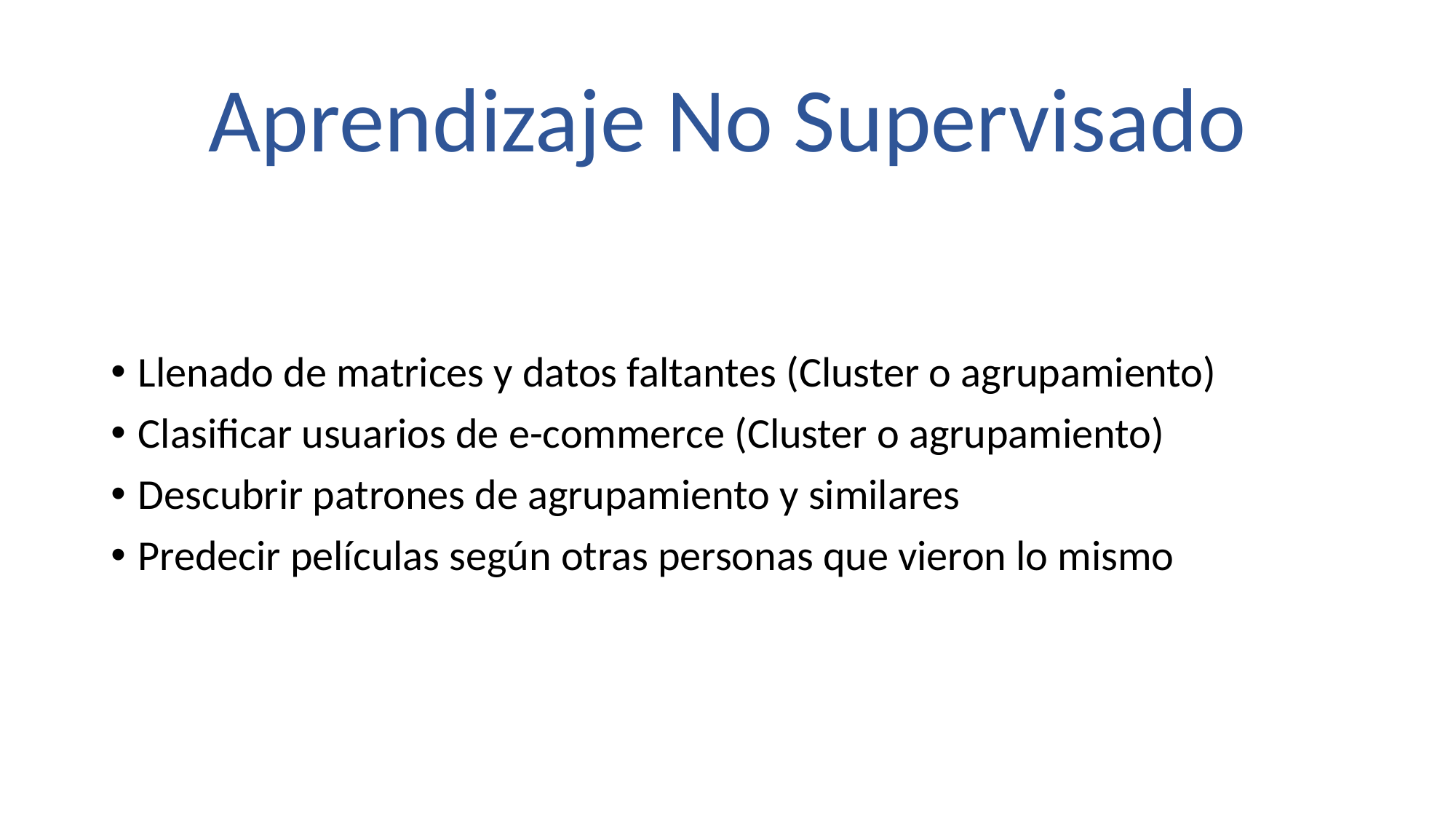

# Aprendizaje No Supervisado

Llenado de matrices y datos faltantes (Cluster o agrupamiento)
Clasificar usuarios de e-commerce (Cluster o agrupamiento)
Descubrir patrones de agrupamiento y similares
Predecir películas según otras personas que vieron lo mismo